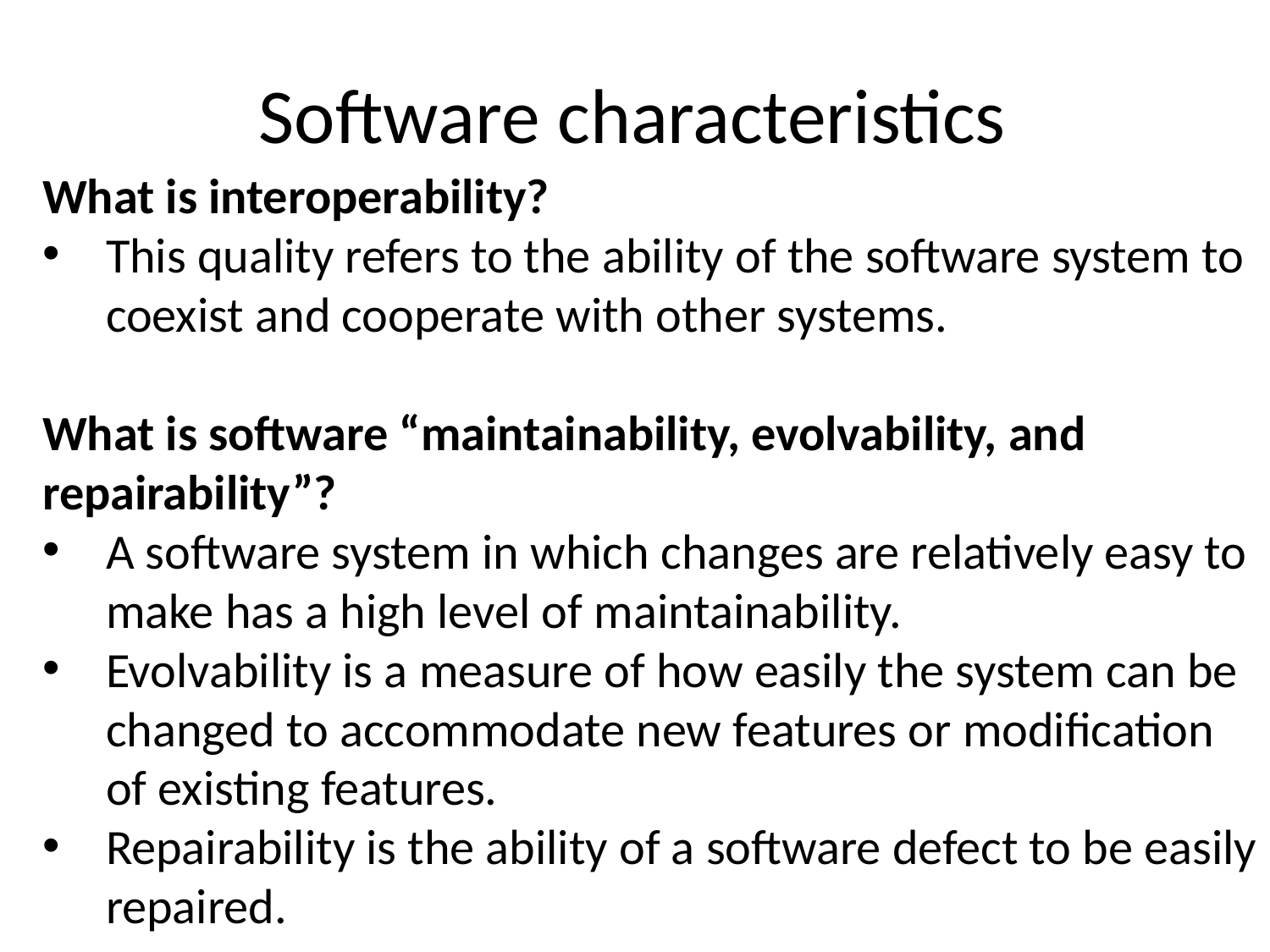

# Software characteristics
What is interoperability?
This quality refers to the ability of the software system to coexist and cooperate with other systems.

What is software “maintainability, evolvability, and repairability”?
A software system in which changes are relatively easy to make has a high level of maintainability.
Evolvability is a measure of how easily the system can be changed to accommodate new features or modification of existing features.
Repairability is the ability of a software defect to be easily repaired.